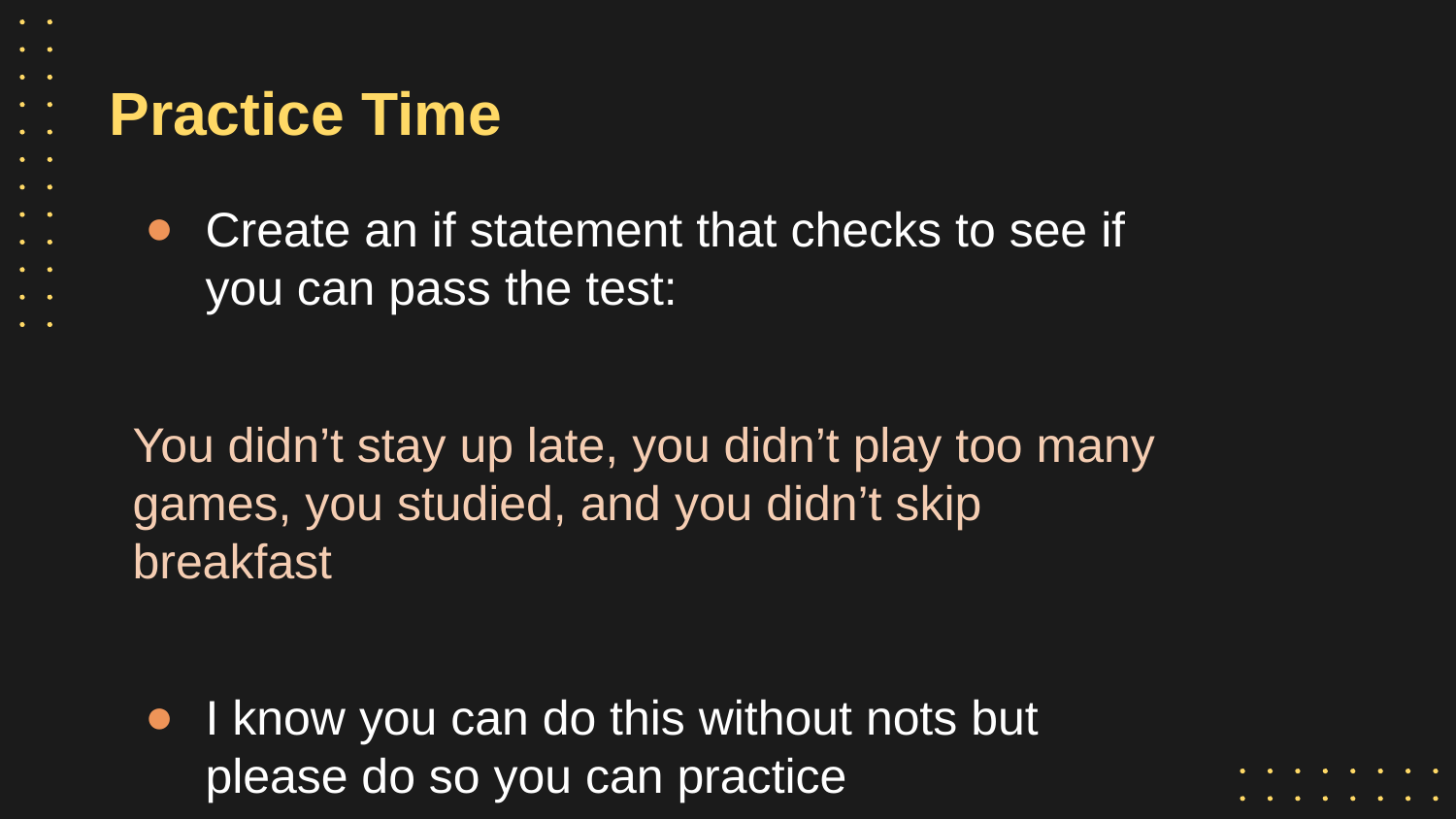

# Practice Time
Create an if statement that checks to see if you can pass the test:

You didn’t stay up late, you didn’t play too many games, you studied, and you didn’t skip breakfast

I know you can do this without nots but please do so you can practice